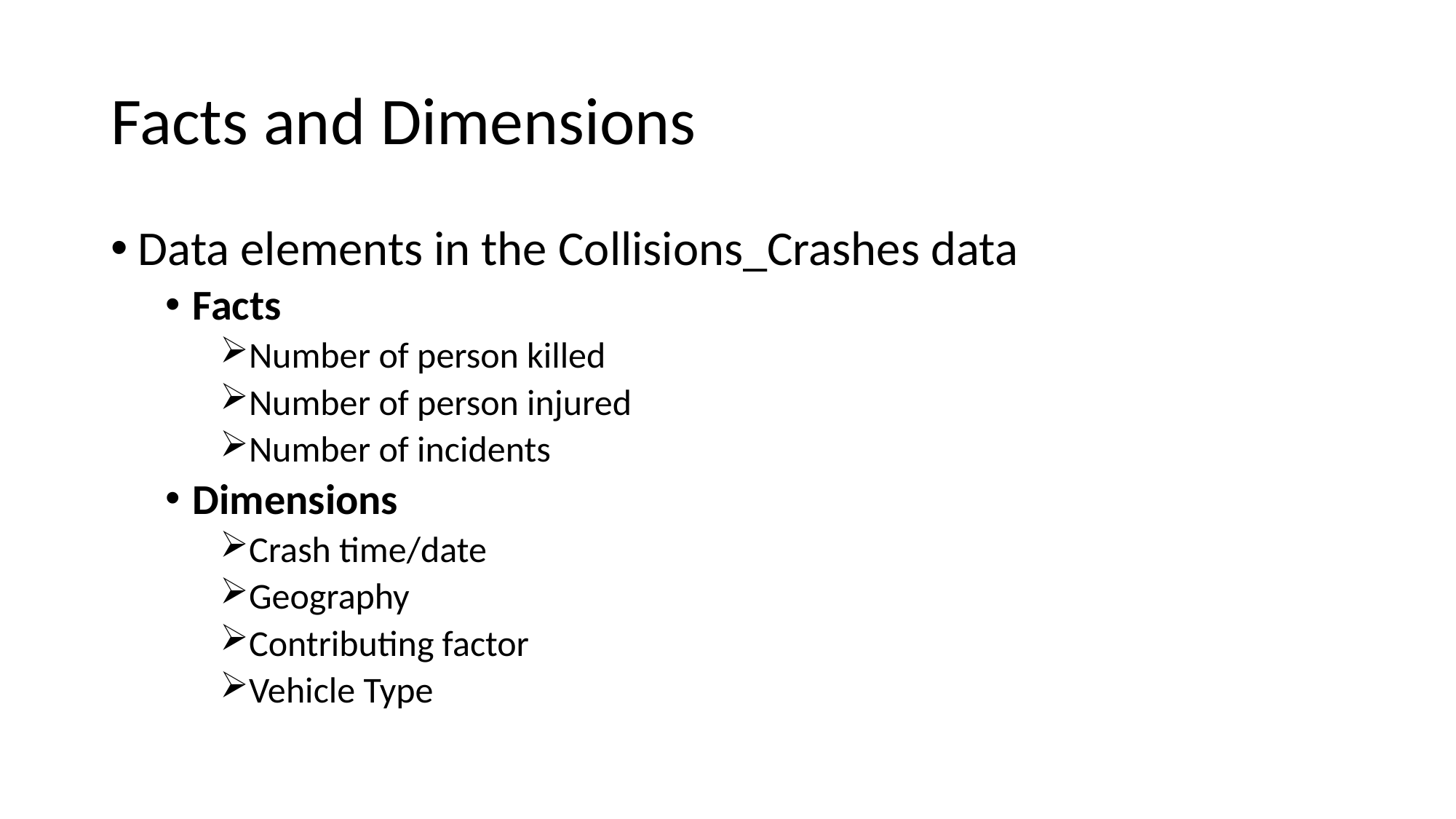

# Facts and Dimensions
Data elements in the Collisions_Crashes data
Facts
Number of person killed
Number of person injured
Number of incidents
Dimensions
Crash time/date
Geography
Contributing factor
Vehicle Type